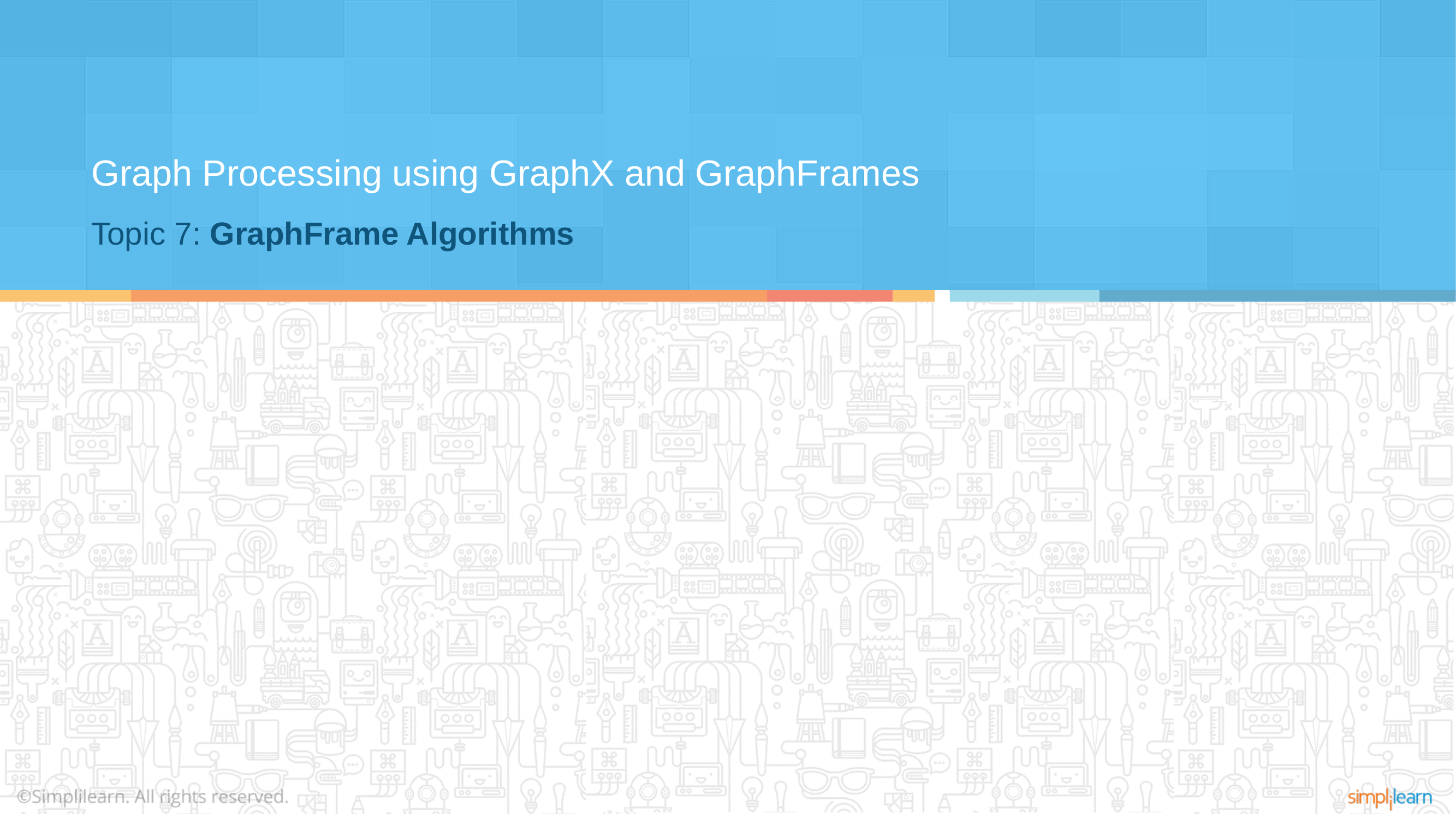

Graph Processing using GraphX and GraphFrames
Topic 7: GraphFrame Algorithms